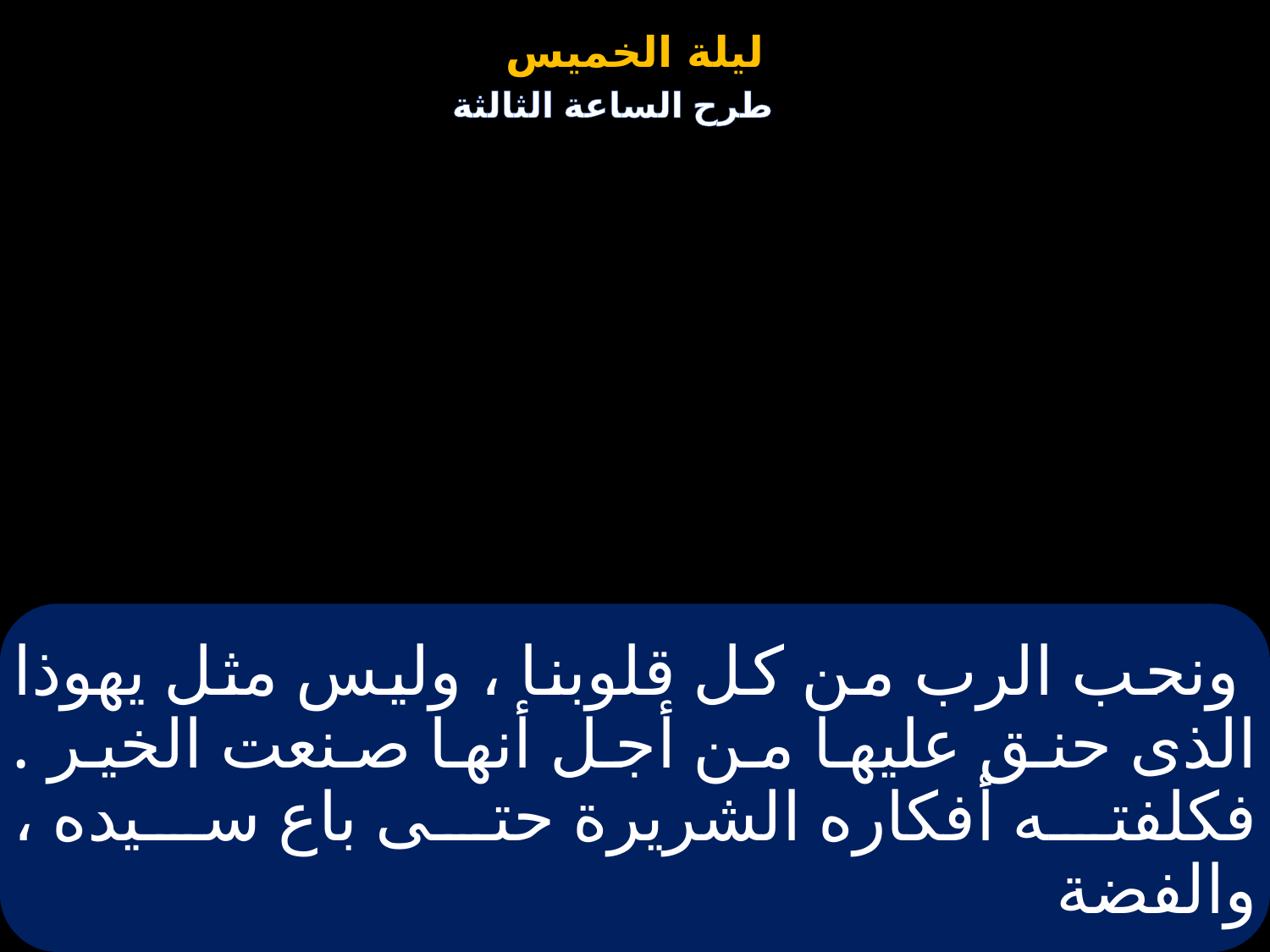

# ونحب الرب من كل قلوبنا ، وليس مثل يهوذا الذى حنق عليها من أجل أنها صنعت الخير . فكلفته أفكاره الشريرة حتى باع سيده ، والفضة